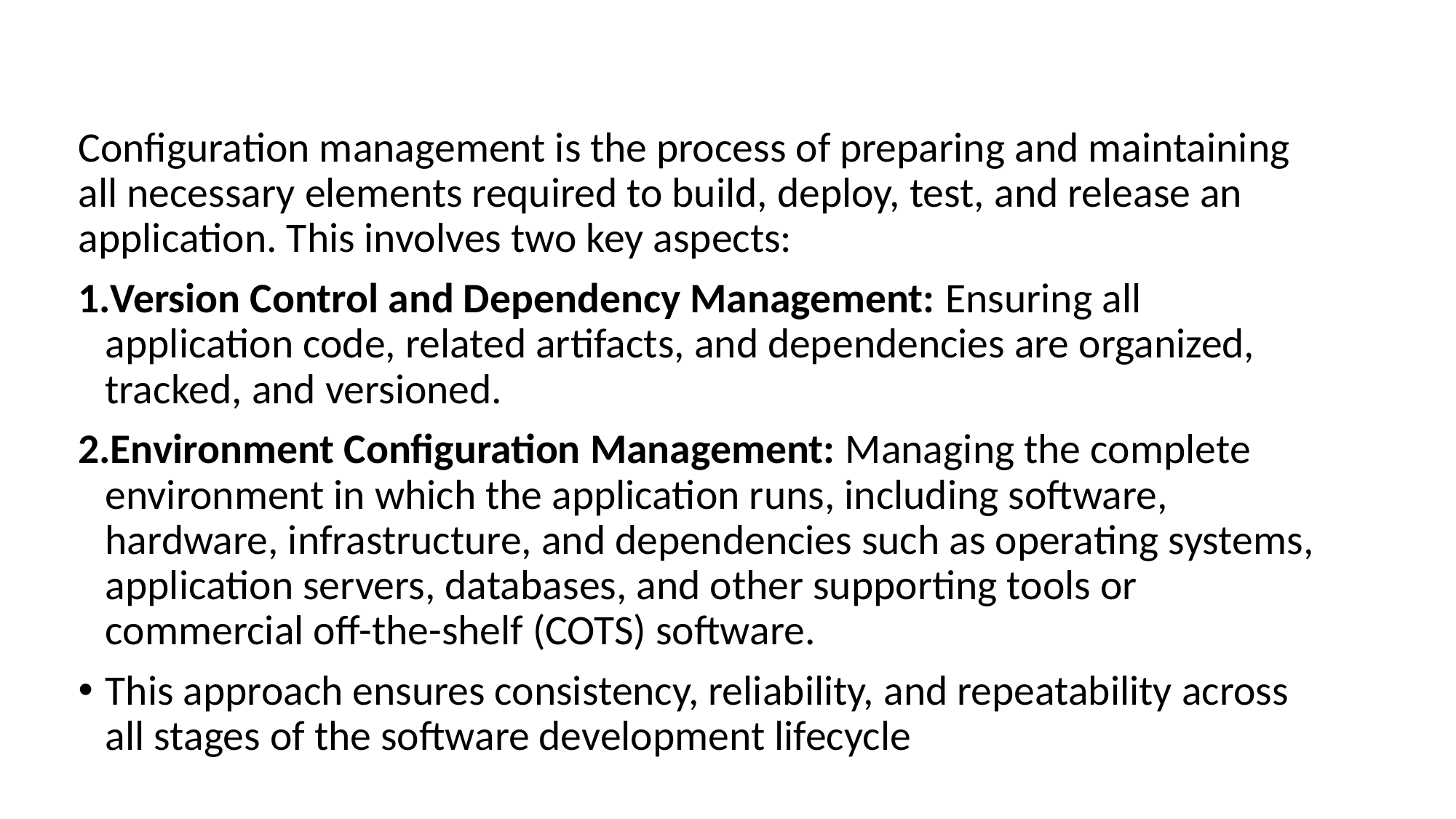

Configuration management is the process of preparing and maintaining all necessary elements required to build, deploy, test, and release an application. This involves two key aspects:
Version Control and Dependency Management: Ensuring all application code, related artifacts, and dependencies are organized, tracked, and versioned.
Environment Configuration Management: Managing the complete environment in which the application runs, including software, hardware, infrastructure, and dependencies such as operating systems, application servers, databases, and other supporting tools or commercial off-the-shelf (COTS) software.
This approach ensures consistency, reliability, and repeatability across all stages of the software development lifecycle